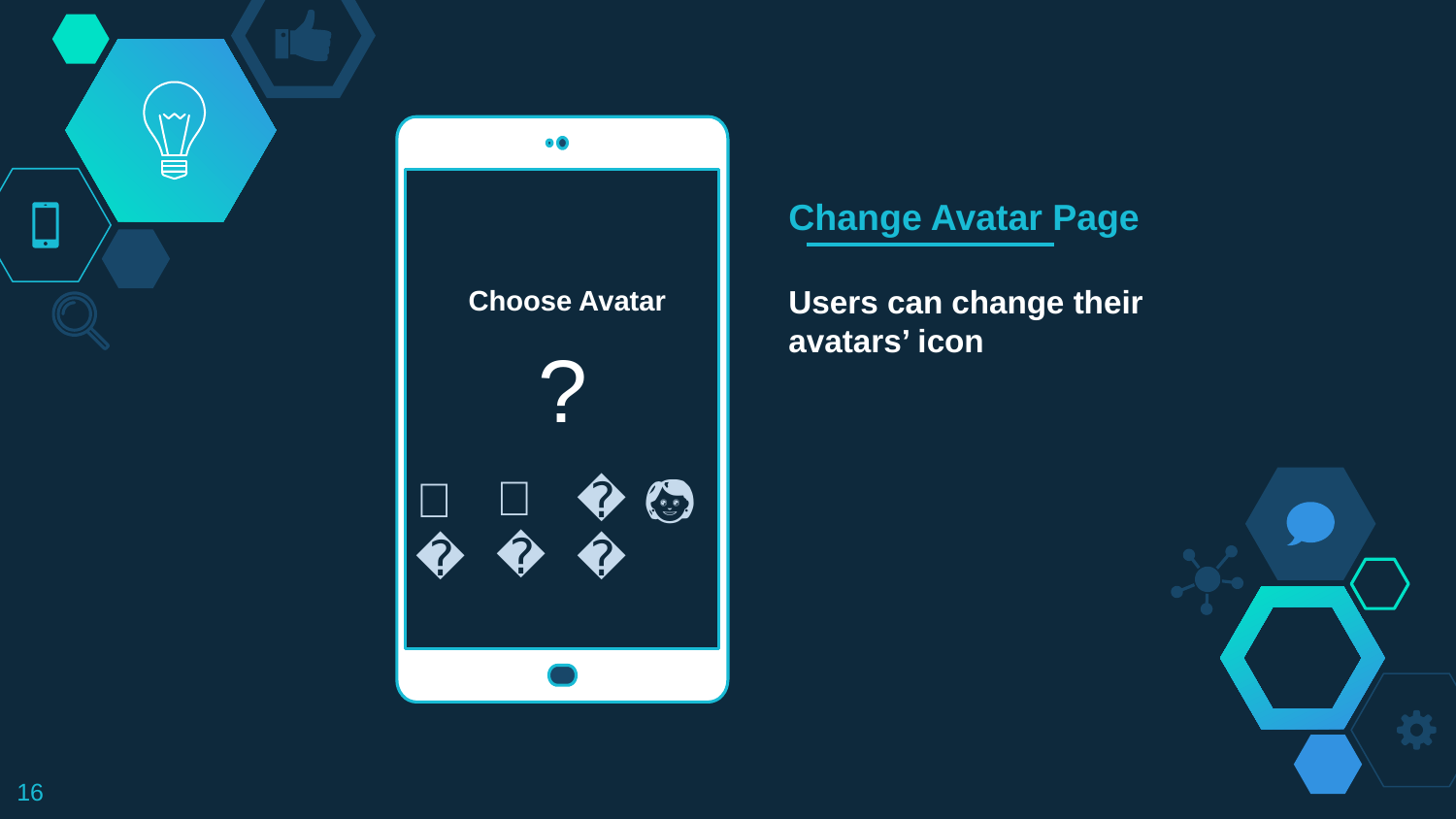

# Change Avatar Page Users can change their avatars’ icon
Choose Avatar
?
👧
👦
👩
👨
16